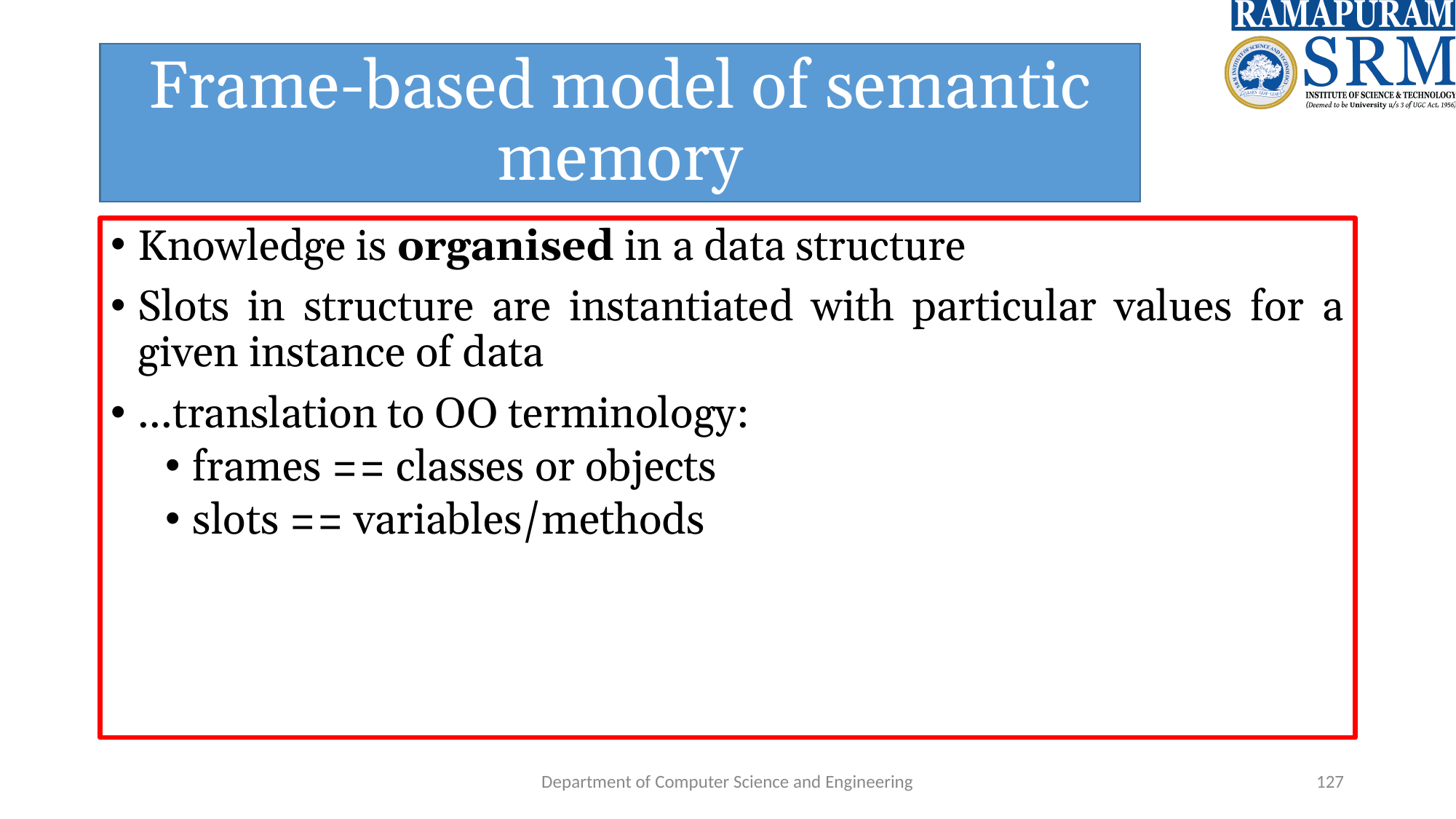

# Frame-based model of semantic memory
Knowledge is organised in a data structure
Slots in structure are instantiated with particular values for a given instance of data
...translation to OO terminology:
frames == classes or objects
slots == variables/methods

Department of Computer Science and Engineering
127